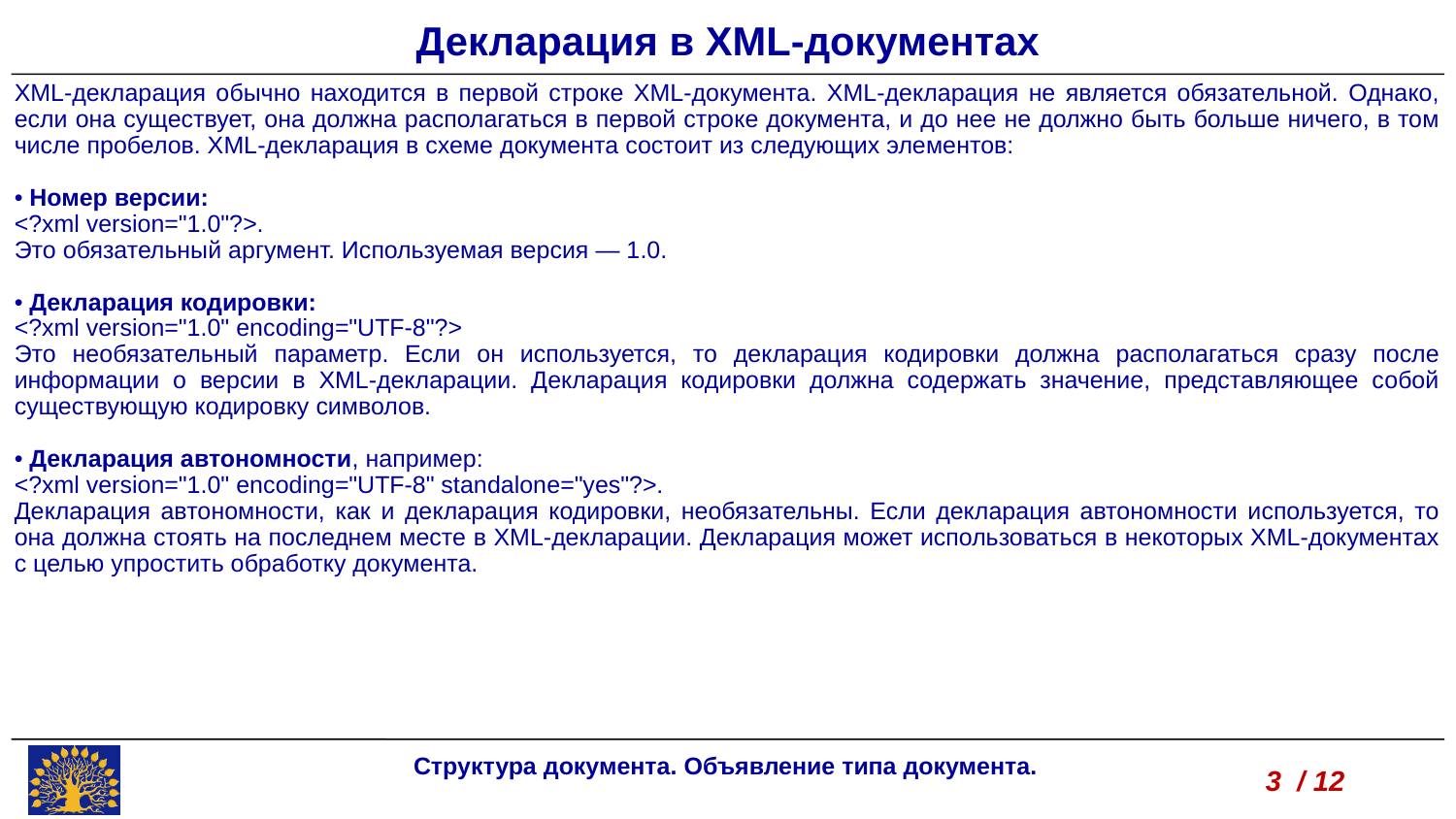

Декларация в XML-документах
XML-декларация обычно находится в первой строке XML-документа. XML-декларация не является обязательной. Однако, если она существует, она должна располагаться в первой строке документа, и до нее не должно быть больше ничего, в том числе пробелов. XML-декларация в схеме документа состоит из следующих элементов:

• Номер версии:
<?xml version="1.0"?>.
Это обязательный аргумент. Используемая версия — 1.0.

• Декларация кодировки:
<?xml version="1.0" encoding="UTF-8"?>
Это необязательный параметр. Если он используется, то декларация кодировки должна располагаться сразу после информации о версии в XML-декларации. Декларация кодировки должна содержать значение, представляющее собой существующую кодировку символов.

• Декларация автономности, например:
<?xml version="1.0" encoding="UTF-8" standalone="yes"?>.
Декларация автономности, как и декларация кодировки, необязательны. Если декларация автономности используется, то она должна стоять на последнем месте в XML-декларации. Декларация может использоваться в некоторых XML-документах с целью упростить обработку документа.